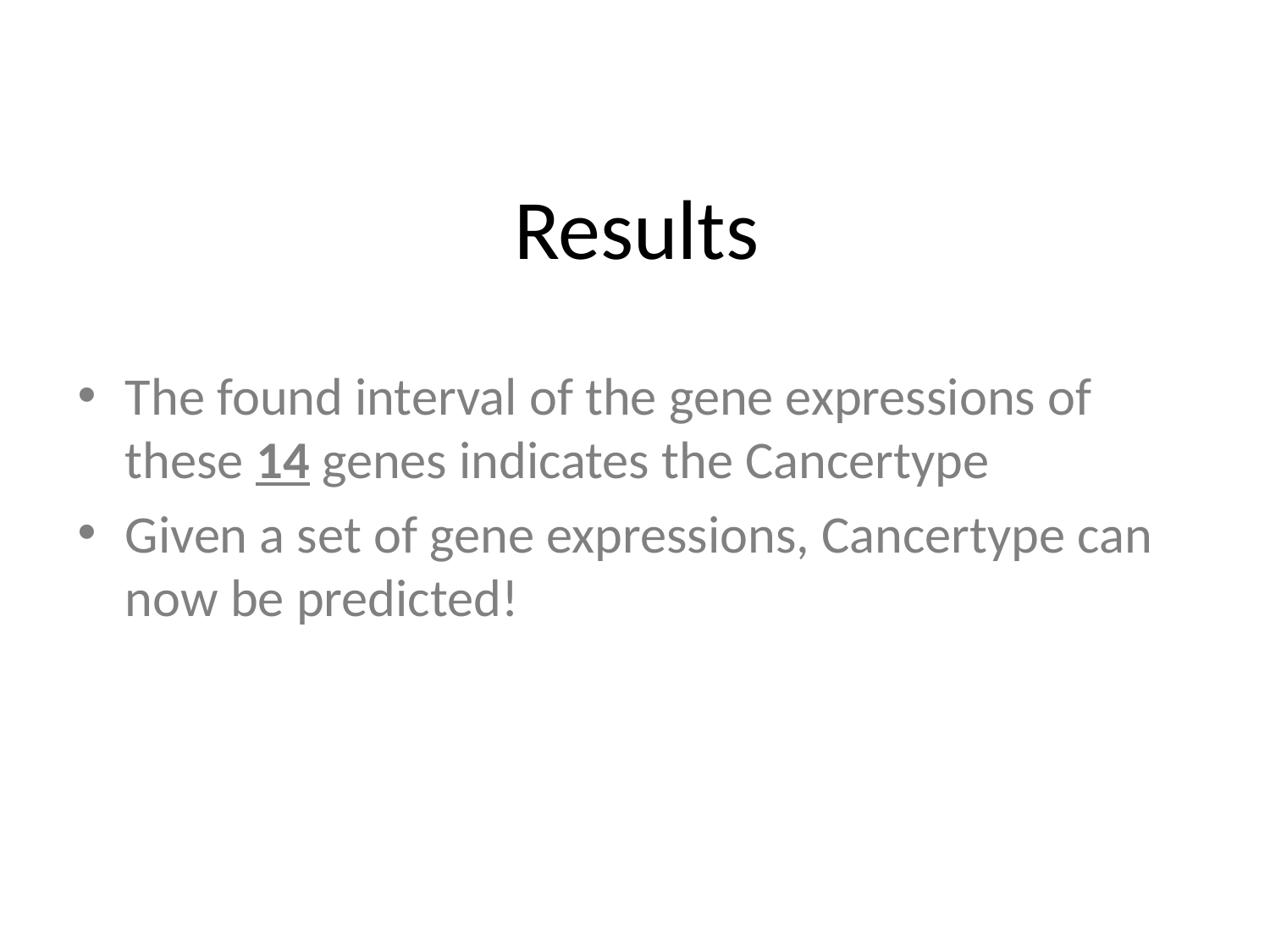

# Results
The found interval of the gene expressions of these 14 genes indicates the Cancertype
Given a set of gene expressions, Cancertype can now be predicted!